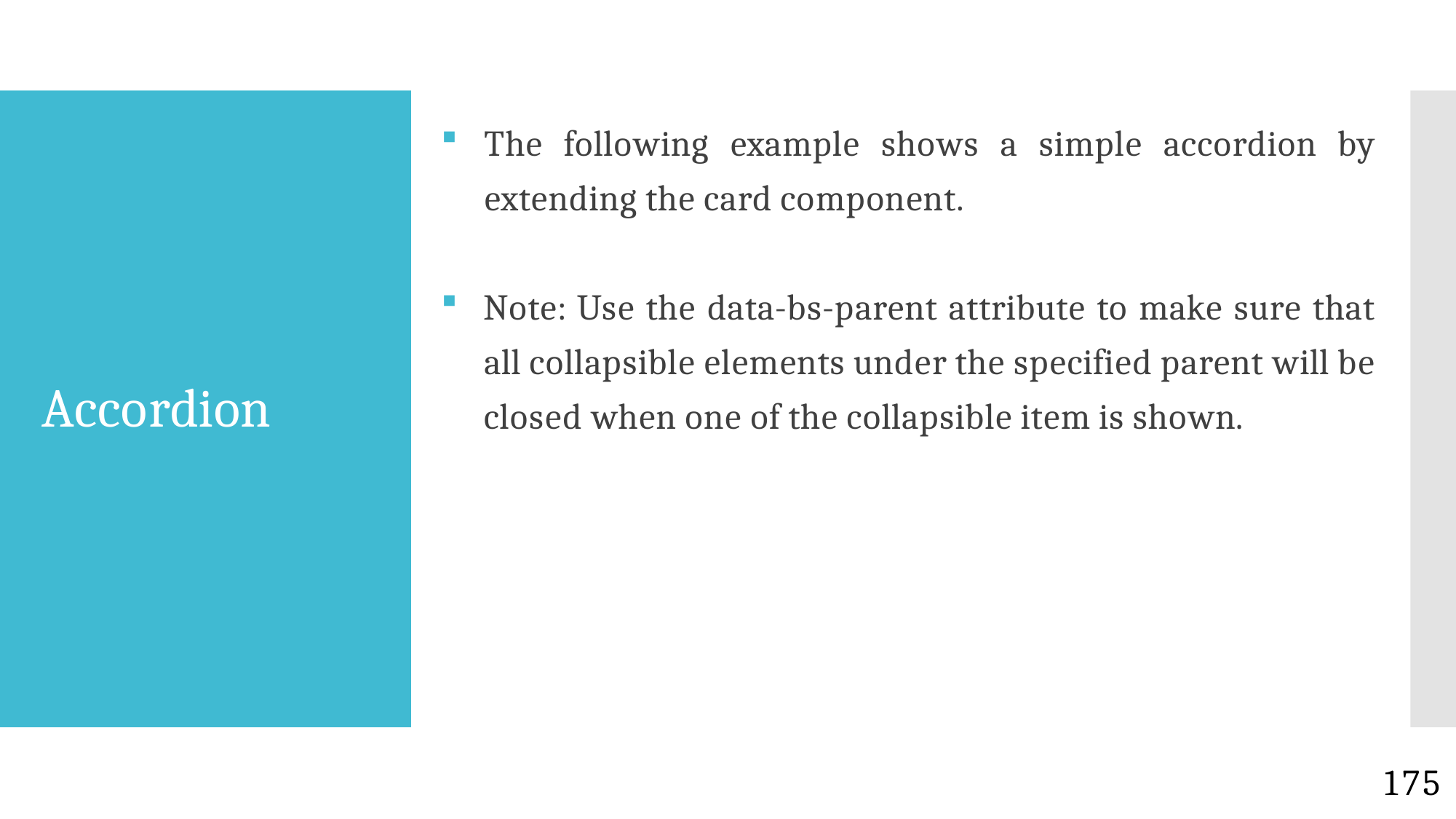

The following example shows a simple accordion by extending the card component.

Note: Use the data-bs-parent attribute to make sure that all collapsible elements under the specified parent will be closed when one of the collapsible item is shown.
# Accordion
175